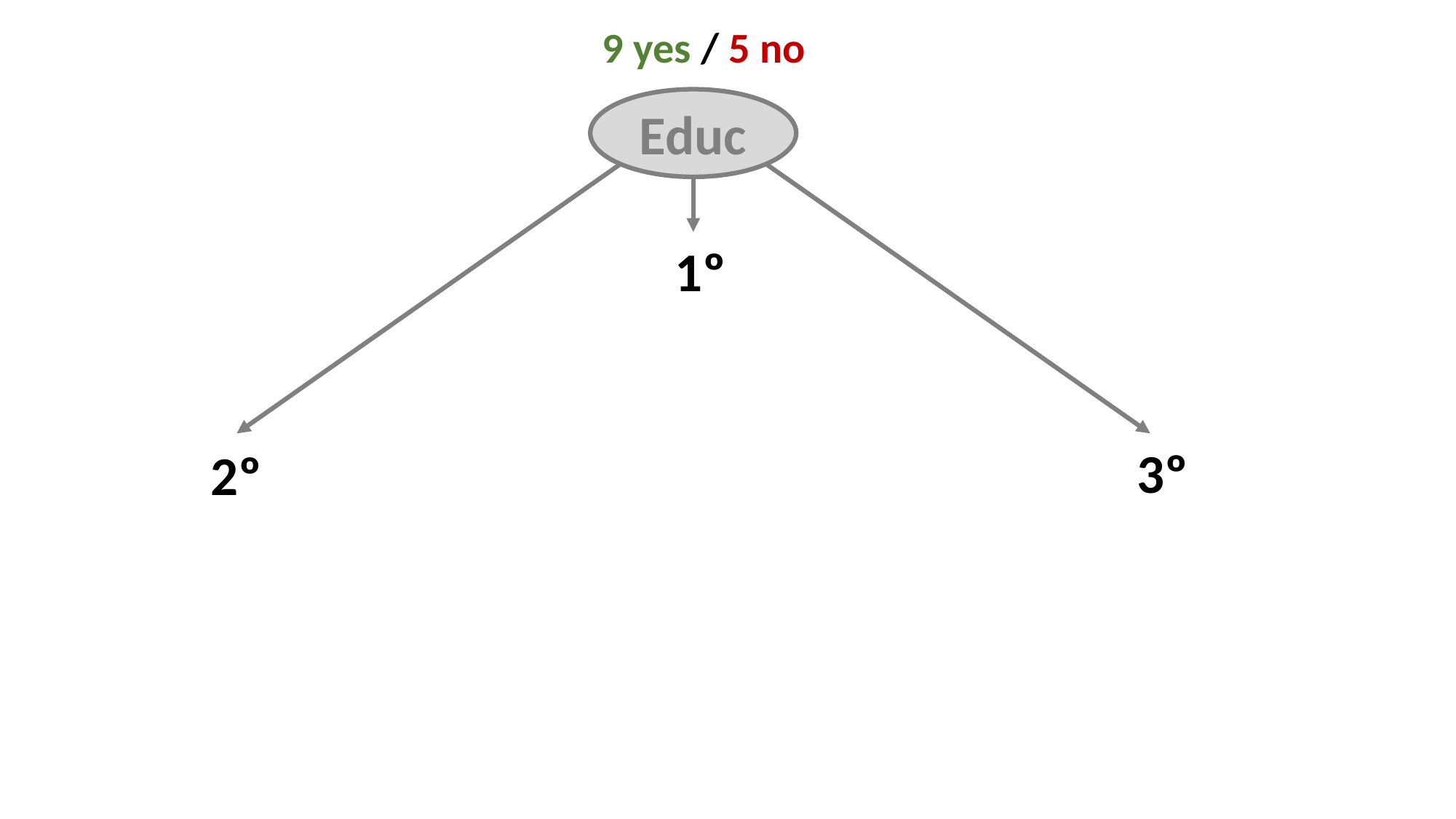

9 yes / 5 no
Educ
1º
3º
2º